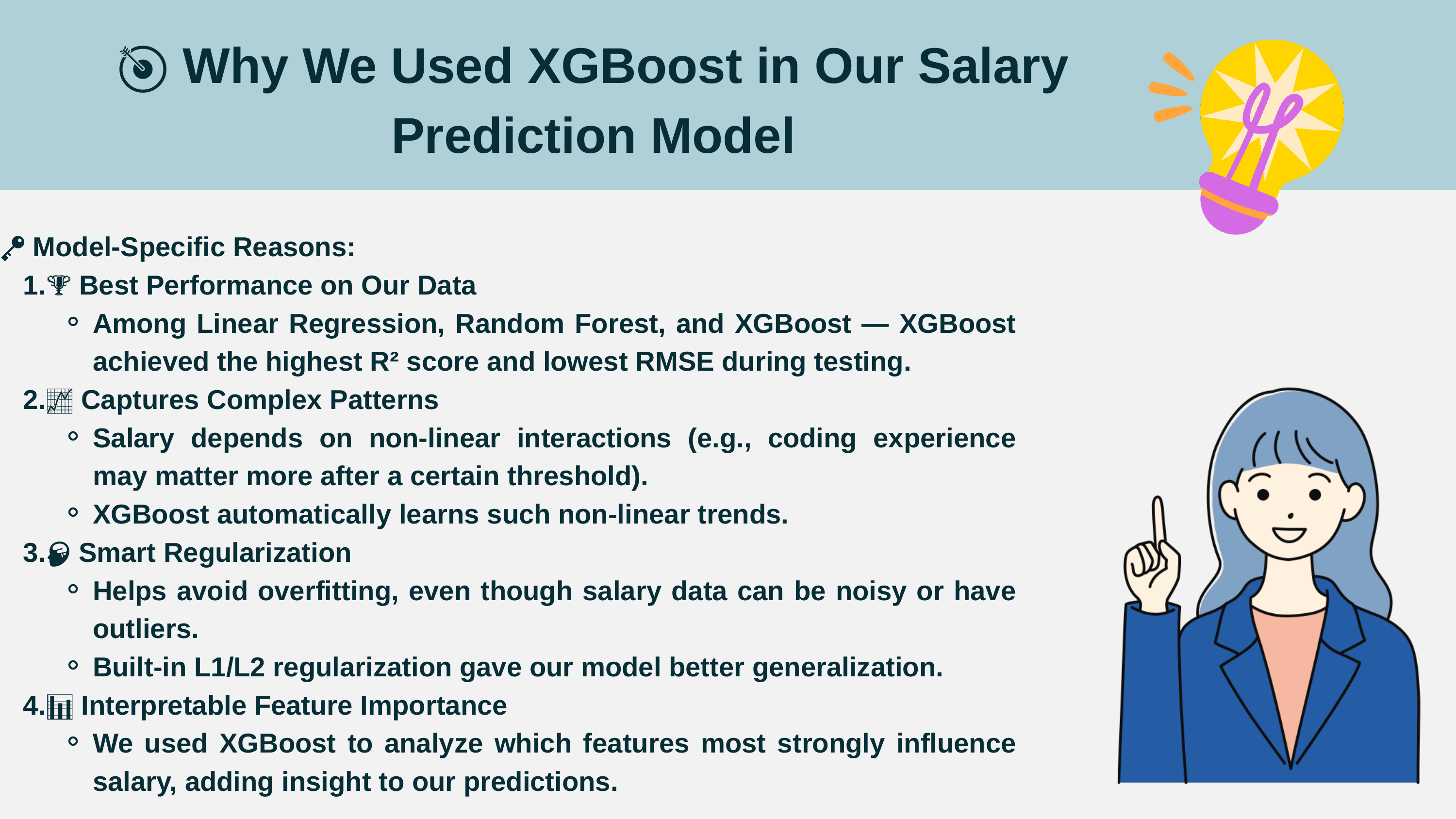

🎯 Why We Used XGBoost in Our Salary Prediction Model

🔑 Model-Specific Reasons:
🏆 Best Performance on Our Data
Among Linear Regression, Random Forest, and XGBoost — XGBoost achieved the highest R² score and lowest RMSE during testing.
📈 Captures Complex Patterns
Salary depends on non-linear interactions (e.g., coding experience may matter more after a certain threshold).
XGBoost automatically learns such non-linear trends.
🧠 Smart Regularization
Helps avoid overfitting, even though salary data can be noisy or have outliers.
Built-in L1/L2 regularization gave our model better generalization.
📊 Interpretable Feature Importance
We used XGBoost to analyze which features most strongly influence salary, adding insight to our predictions.